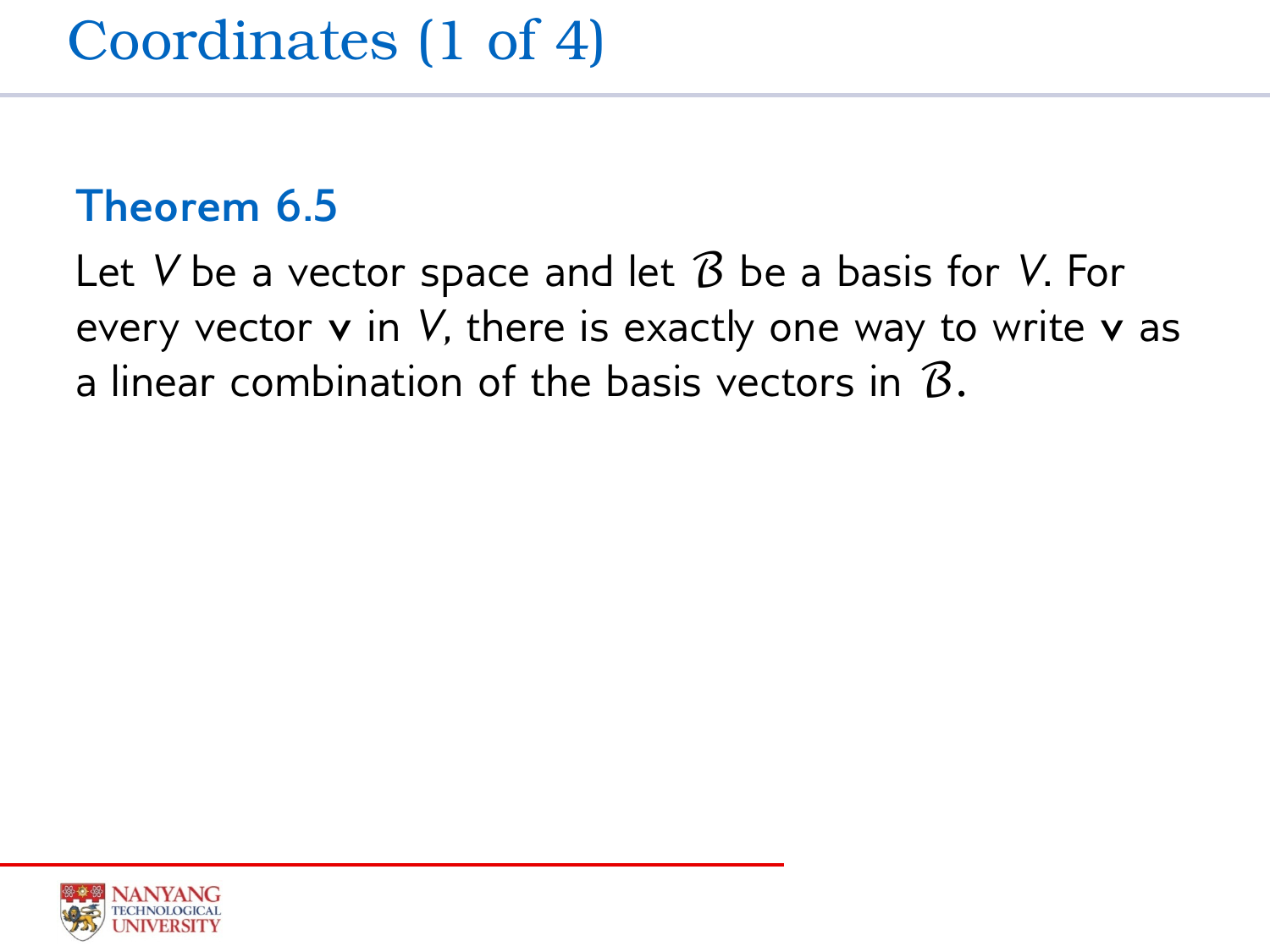

# Coordinates (1 of 4)
Theorem 6.5
Let V be a vector space and let ℬ be a basis for V. For every vector v in V, there is exactly one way to write v as a linear combination of the basis vectors in ℬ.